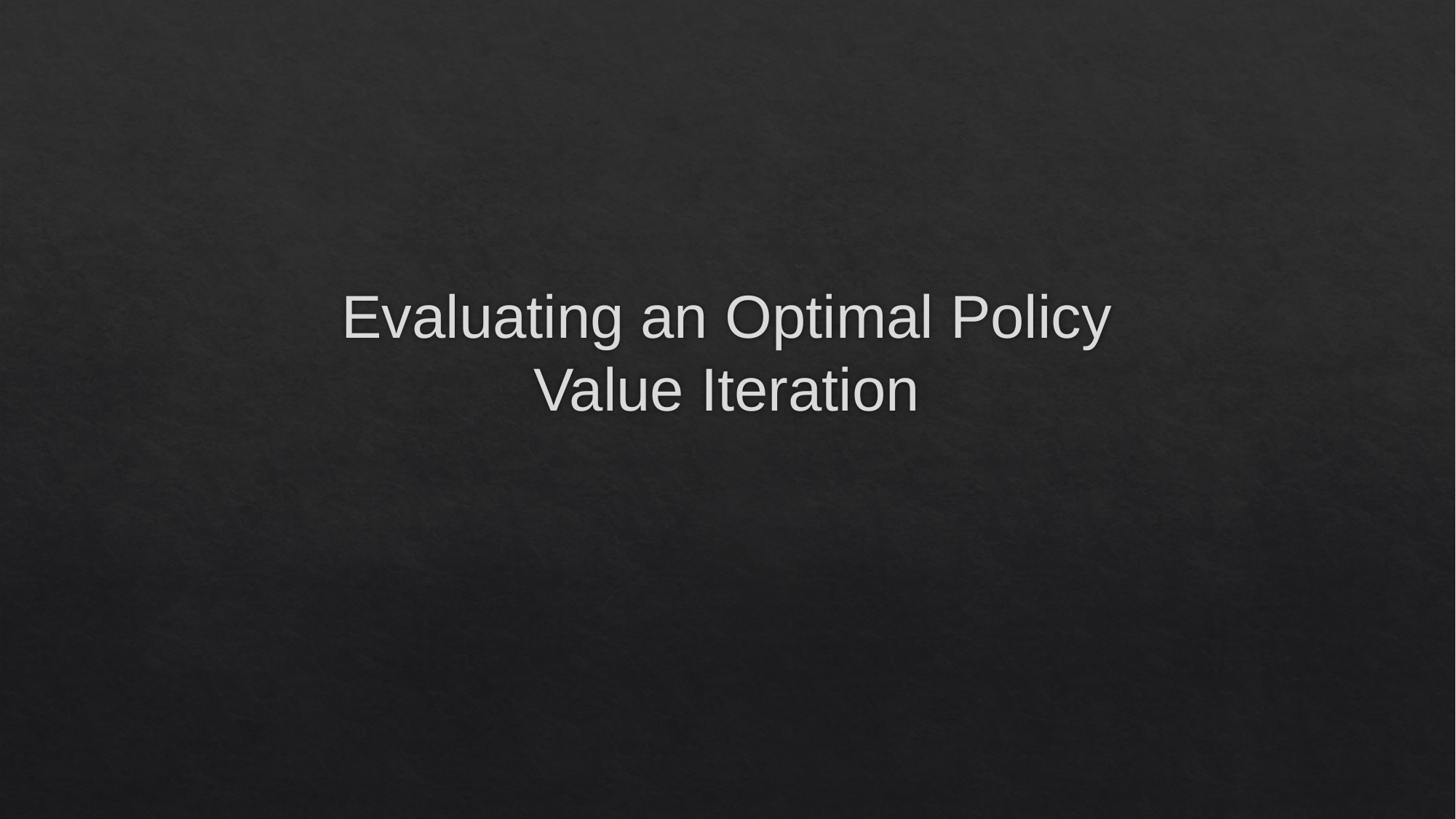

# Evaluating an Optimal Policy Value Iteration